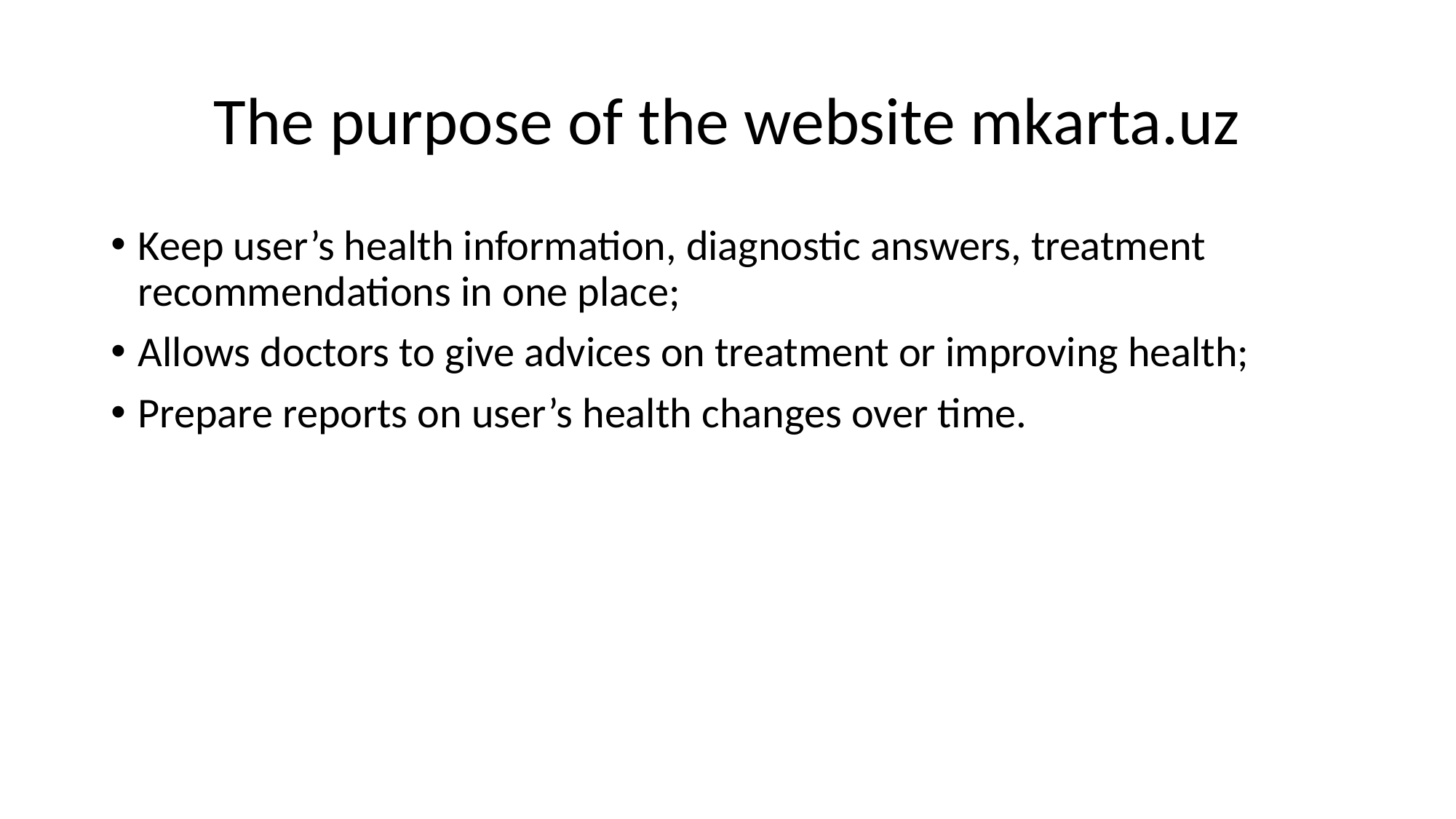

# The purpose of the website mkarta.uz
Keep user’s health information, diagnostic answers, treatment recommendations in one place;
Allows doctors to give advices on treatment or improving health;
Prepare reports on user’s health changes over time.